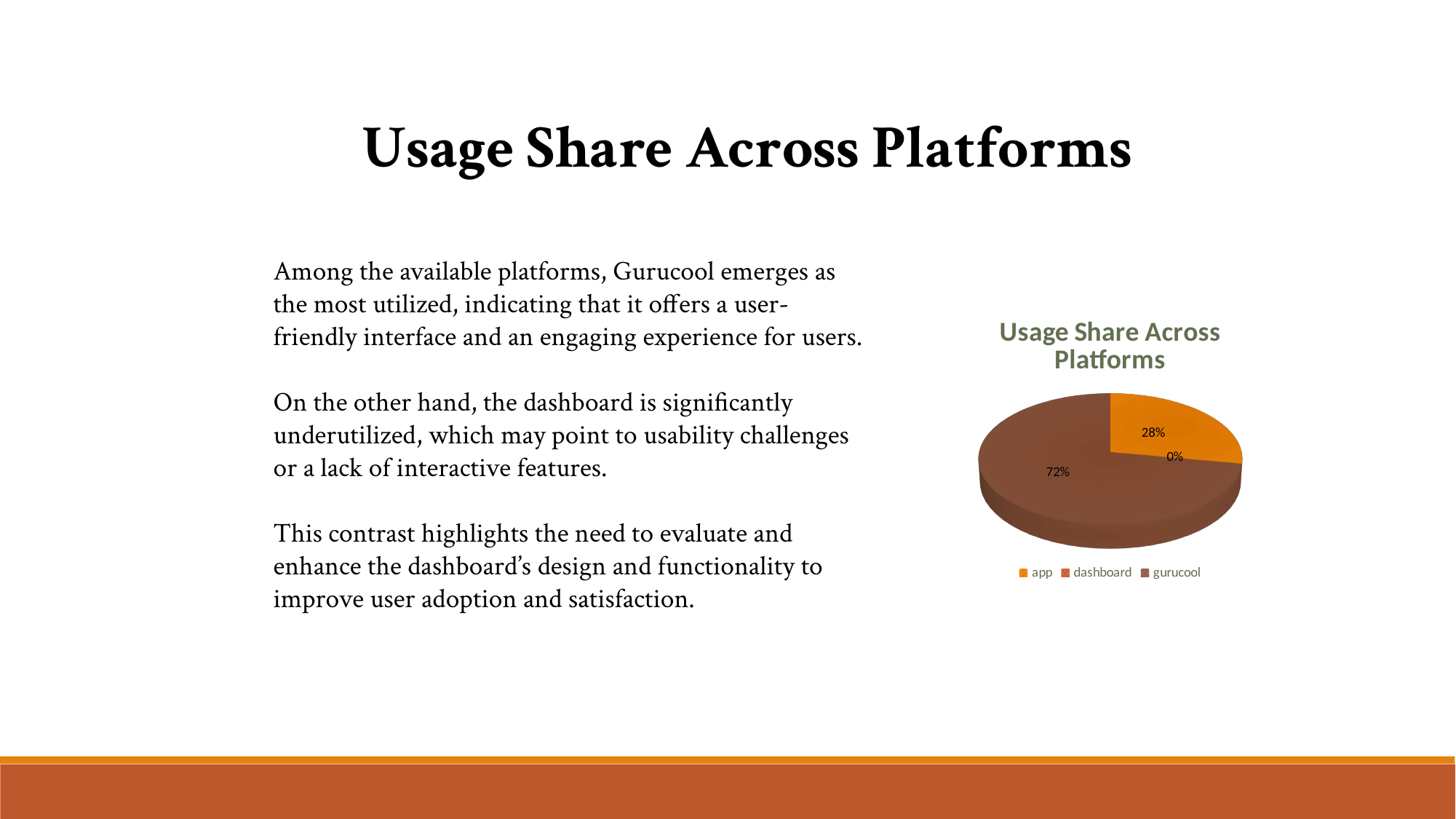

Usage Share Across Platforms
Among the available platforms, Gurucool emerges as the most utilized, indicating that it offers a user-friendly interface and an engaging experience for users.

On the other hand, the dashboard is significantly underutilized, which may point to usability challenges or a lack of interactive features.

This contrast highlights the need to evaluate and enhance the dashboard’s design and functionality to improve user adoption and satisfaction.

[unsupported chart]